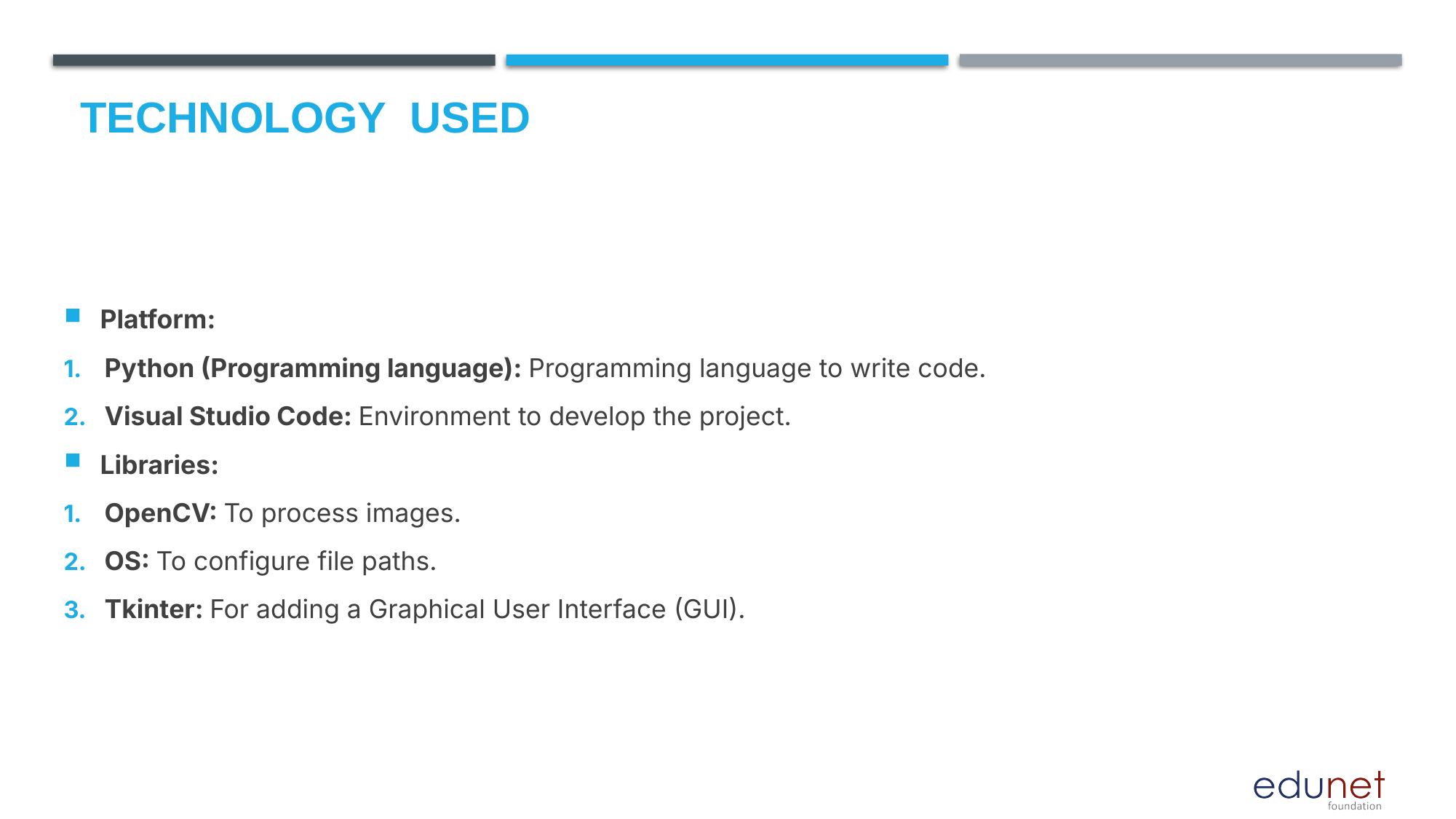

# Technology  used
Platform:
Python (Programming language): Programming language to write code.
Visual Studio Code: Environment to develop the project.
Libraries:
OpenCV: To process images.
OS: To configure file paths.
Tkinter: For adding a Graphical User Interface (GUI).